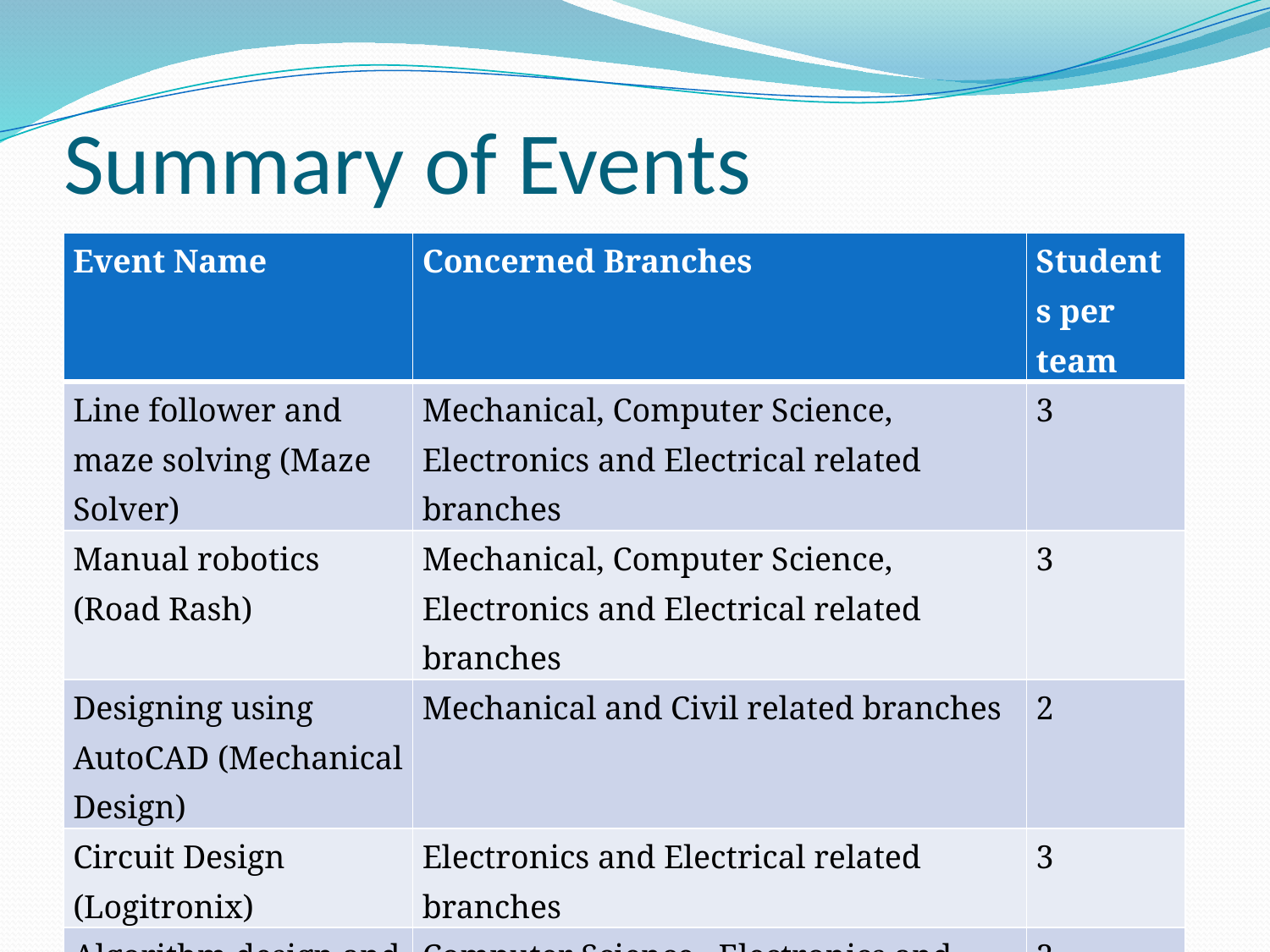

# Summary of Events
| Event Name | Concerned Branches | Students per team |
| --- | --- | --- |
| Line follower and maze solving (Maze Solver) | Mechanical, Computer Science, Electronics and Electrical related branches | 3 |
| Manual robotics (Road Rash) | Mechanical, Computer Science, Electronics and Electrical related branches | 3 |
| Designing using AutoCAD (Mechanical Design) | Mechanical and Civil related branches | 2 |
| Circuit Design (Logitronix) | Electronics and Electrical related branches | 3 |
| Algorithm design and coding (Code Rush) | Computer Science, Electronics and Electrical related branches | 2 |
CARE@ABES-EC